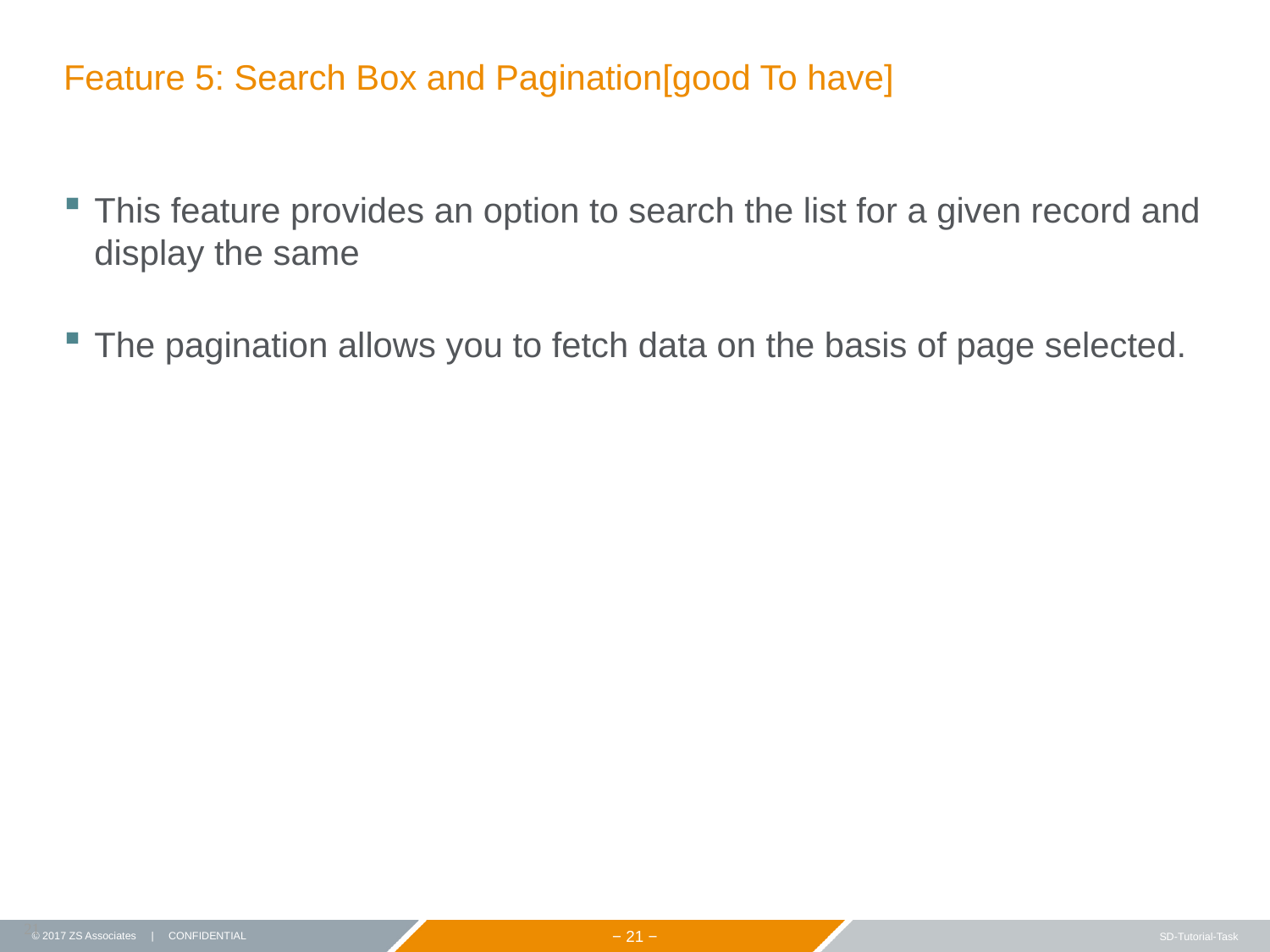

# Feature 5: Search Box and Pagination[good To have]
This feature provides an option to search the list for a given record and display the same
The pagination allows you to fetch data on the basis of page selected.

21